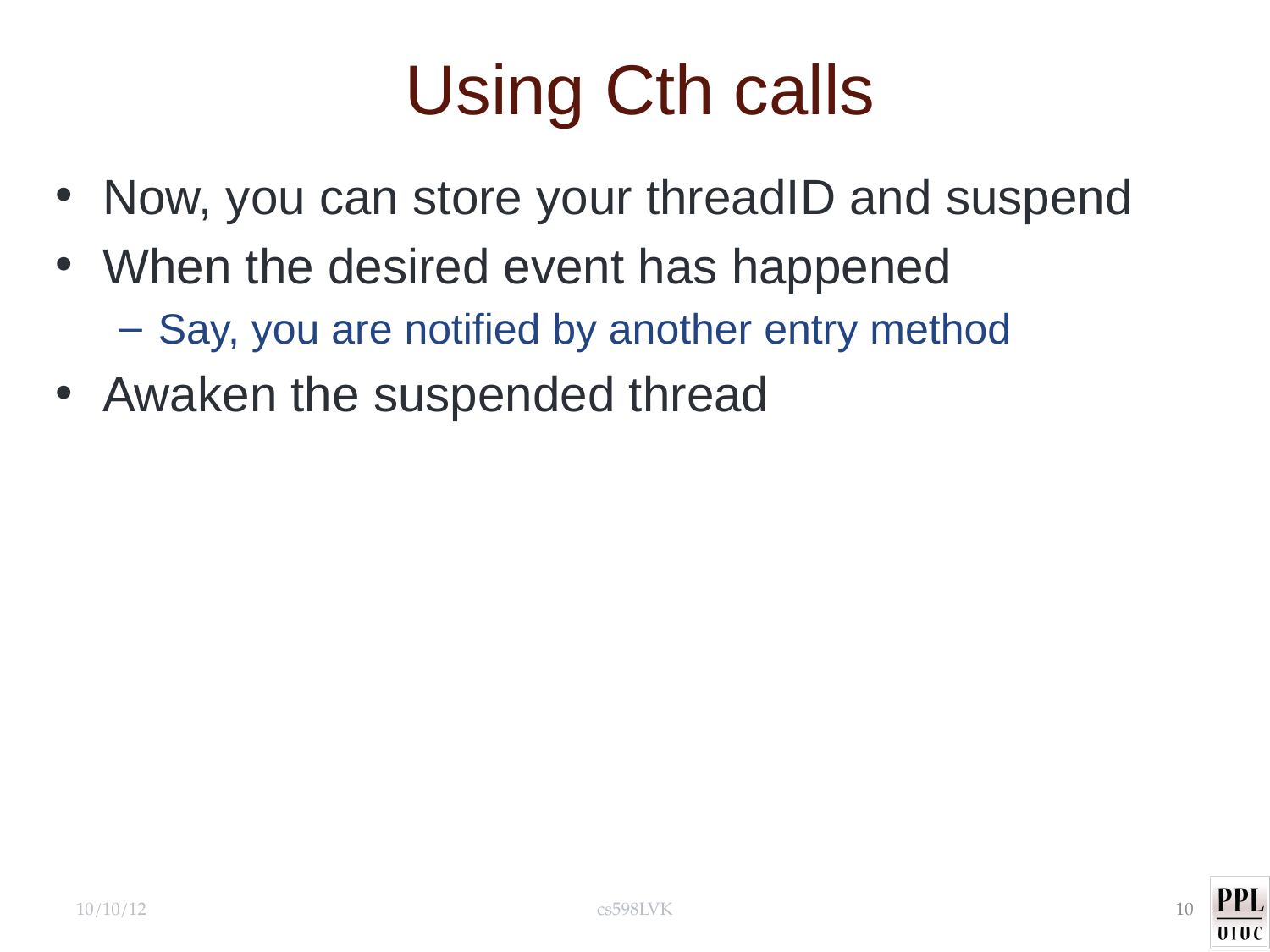

# Using Cth calls
Now, you can store your threadID and suspend
When the desired event has happened
Say, you are notified by another entry method
Awaken the suspended thread

10/10/12
cs598LVK
10